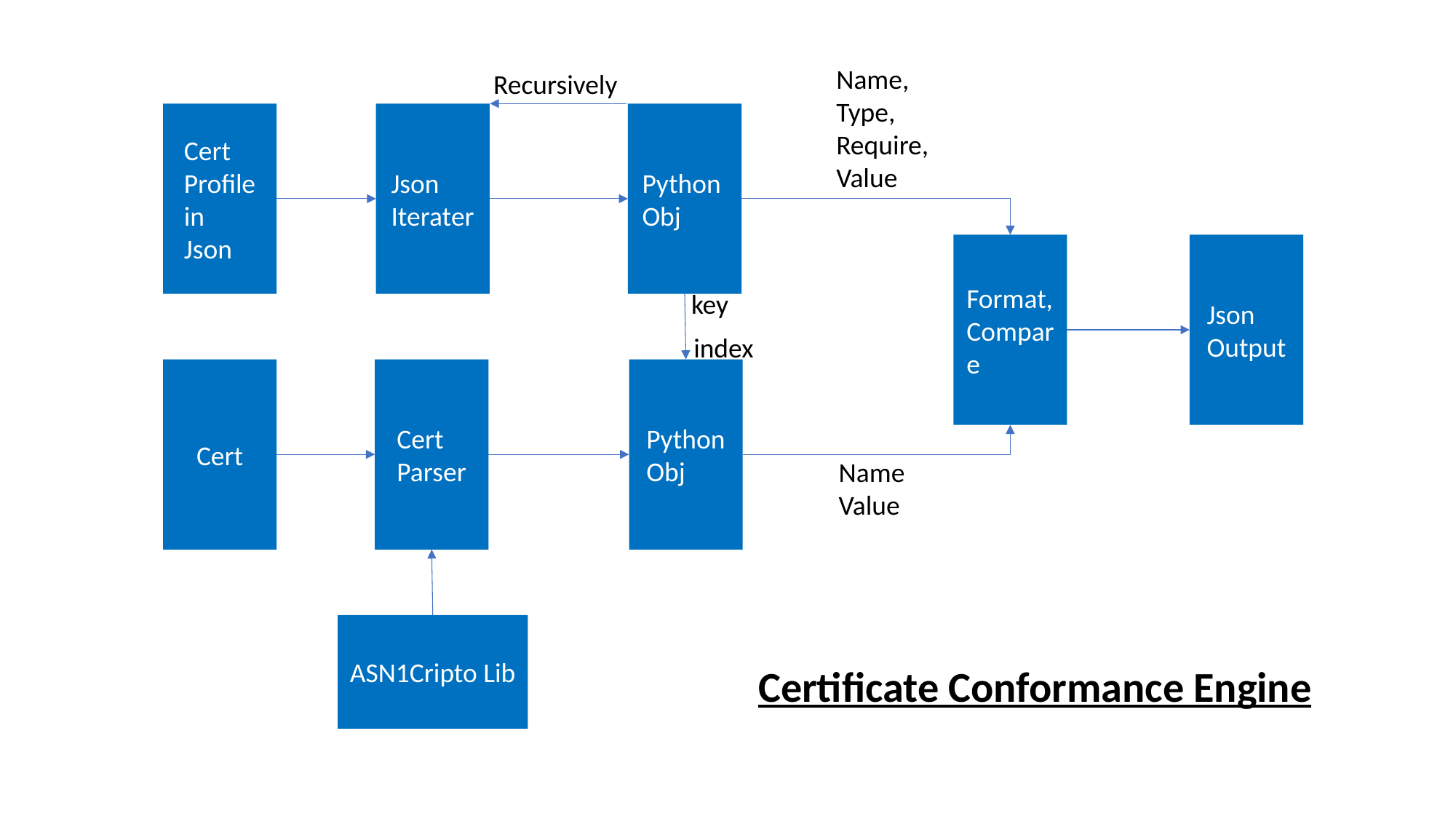

Name,
Type,
Require,
Value
Recursively
Cert Profile in
Json
Json Iterater
Python
Obj
Json Output
Format,
Compare
key
index
Cert
Cert Parser
Python Obj
Name
Value
ASN1Cripto Lib
Certificate Conformance Engine